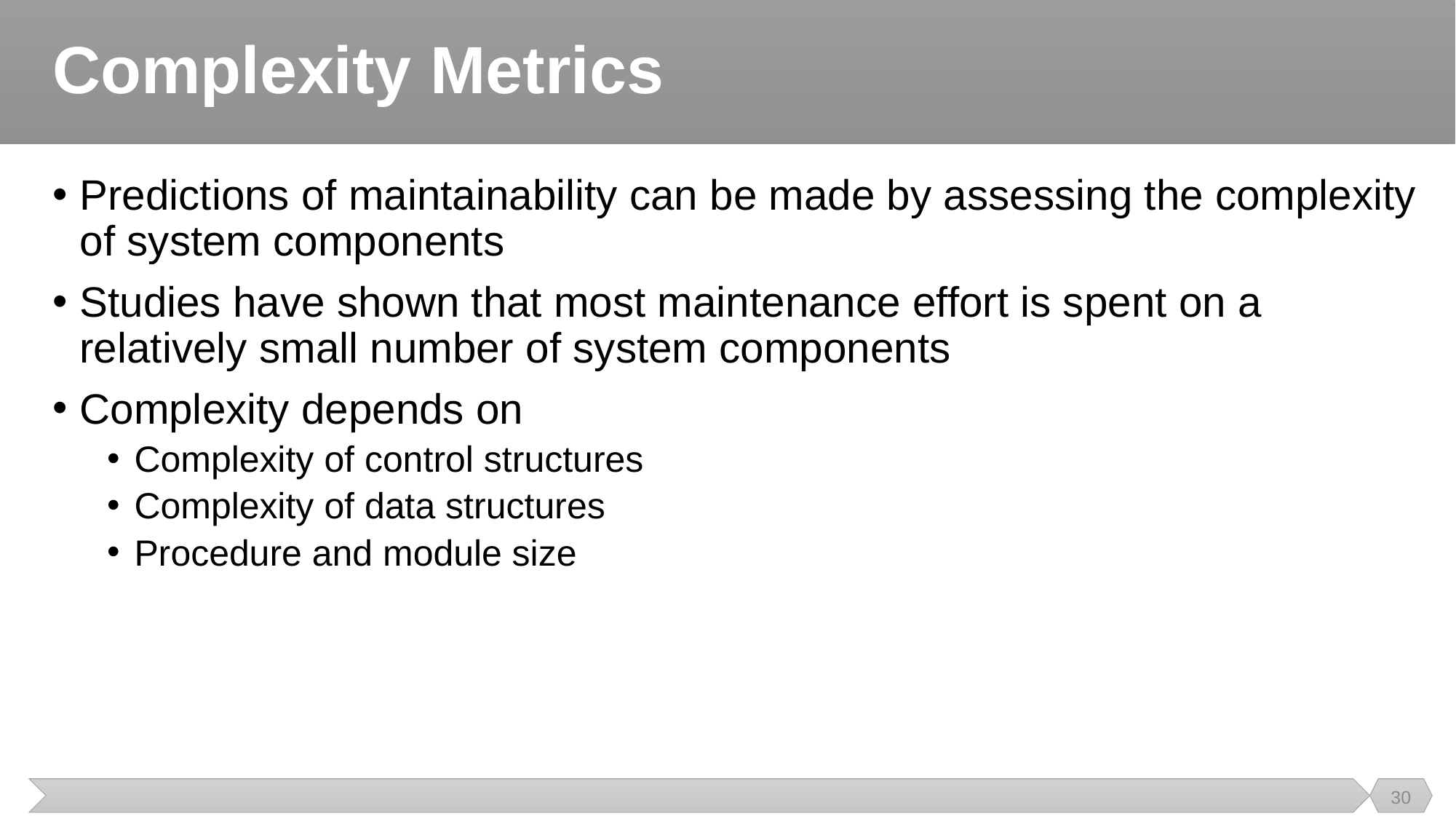

# Complexity Metrics
Predictions of maintainability can be made by assessing the complexity of system components
Studies have shown that most maintenance effort is spent on a relatively small number of system components
Complexity depends on
Complexity of control structures
Complexity of data structures
Procedure and module size
30